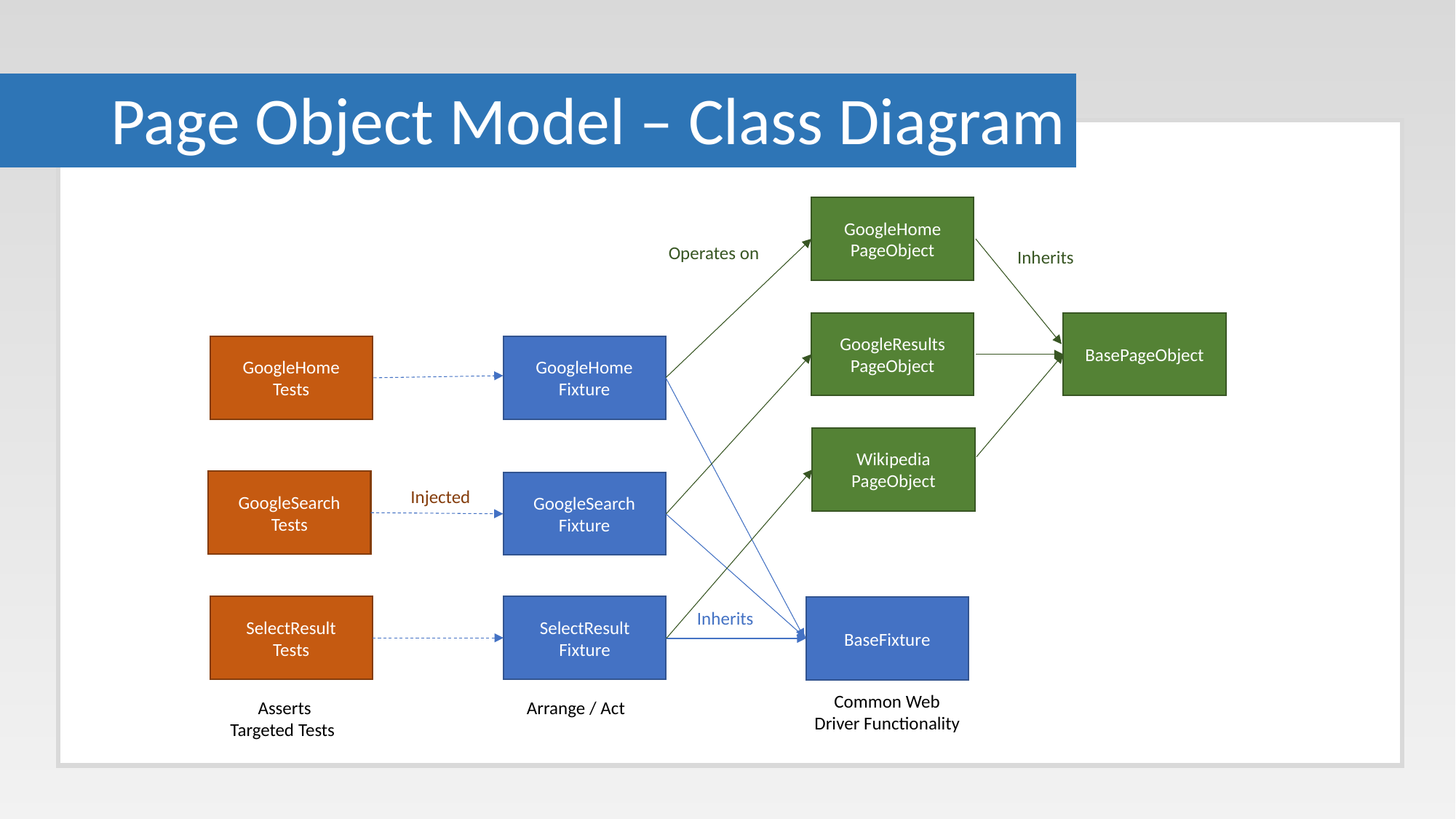

# Page Object Model – Class Diagram

GoogleHome
PageObject
Operates on
Inherits
GoogleResults
PageObject
BasePageObject
GoogleHome
Tests
GoogleHome
Fixture
Wikipedia
PageObject
GoogleSearch
Tests
GoogleSearch
Fixture
Injected
SelectResult
Tests
SelectResult
Fixture
BaseFixture
Inherits
Common Web Driver Functionality
 Asserts
Targeted Tests
Arrange / Act